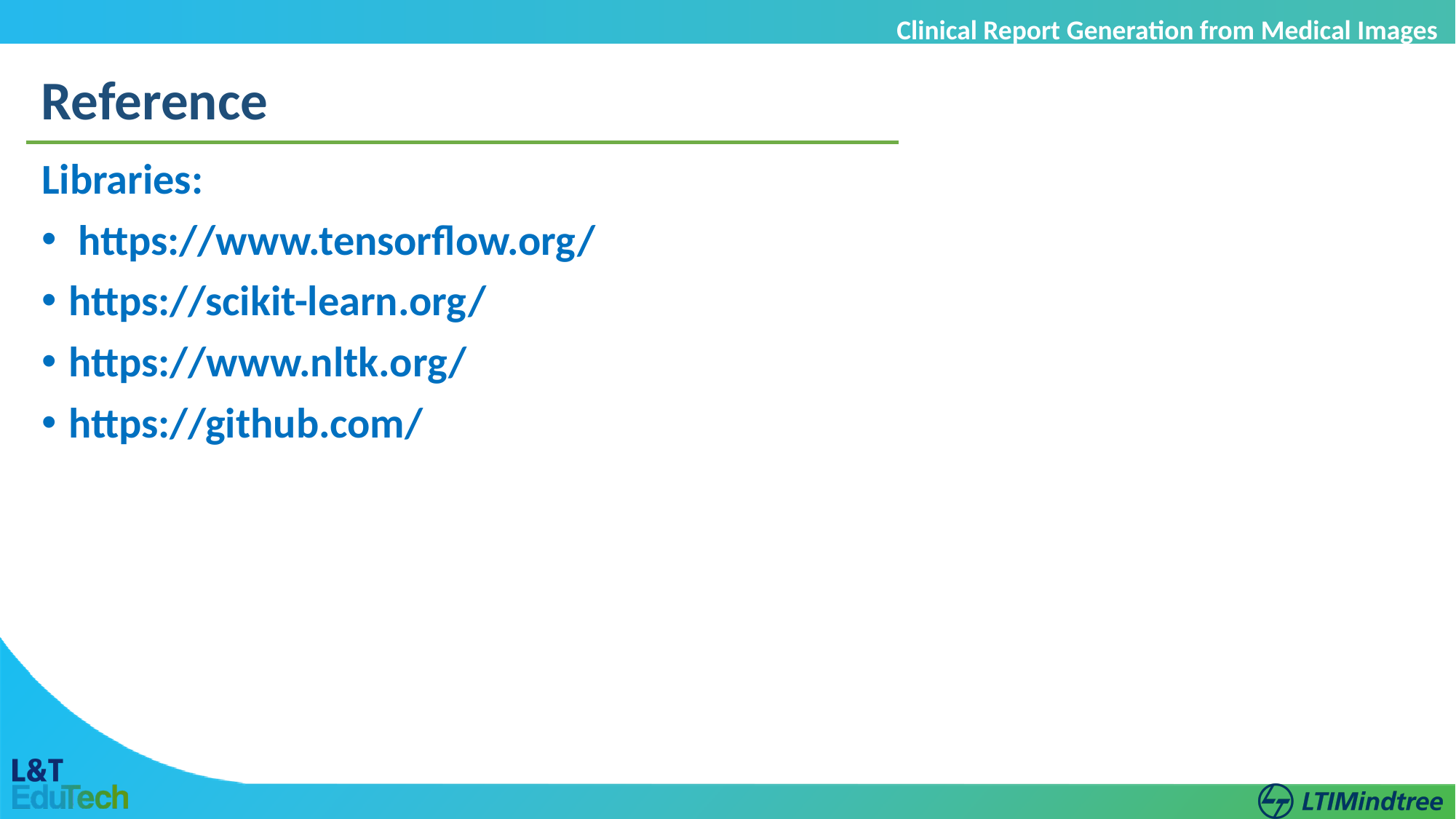

Clinical Report Generation from Medical Images
Reference
Libraries:
 https://www.tensorflow.org/
https://scikit-learn.org/
https://www.nltk.org/
https://github.com/